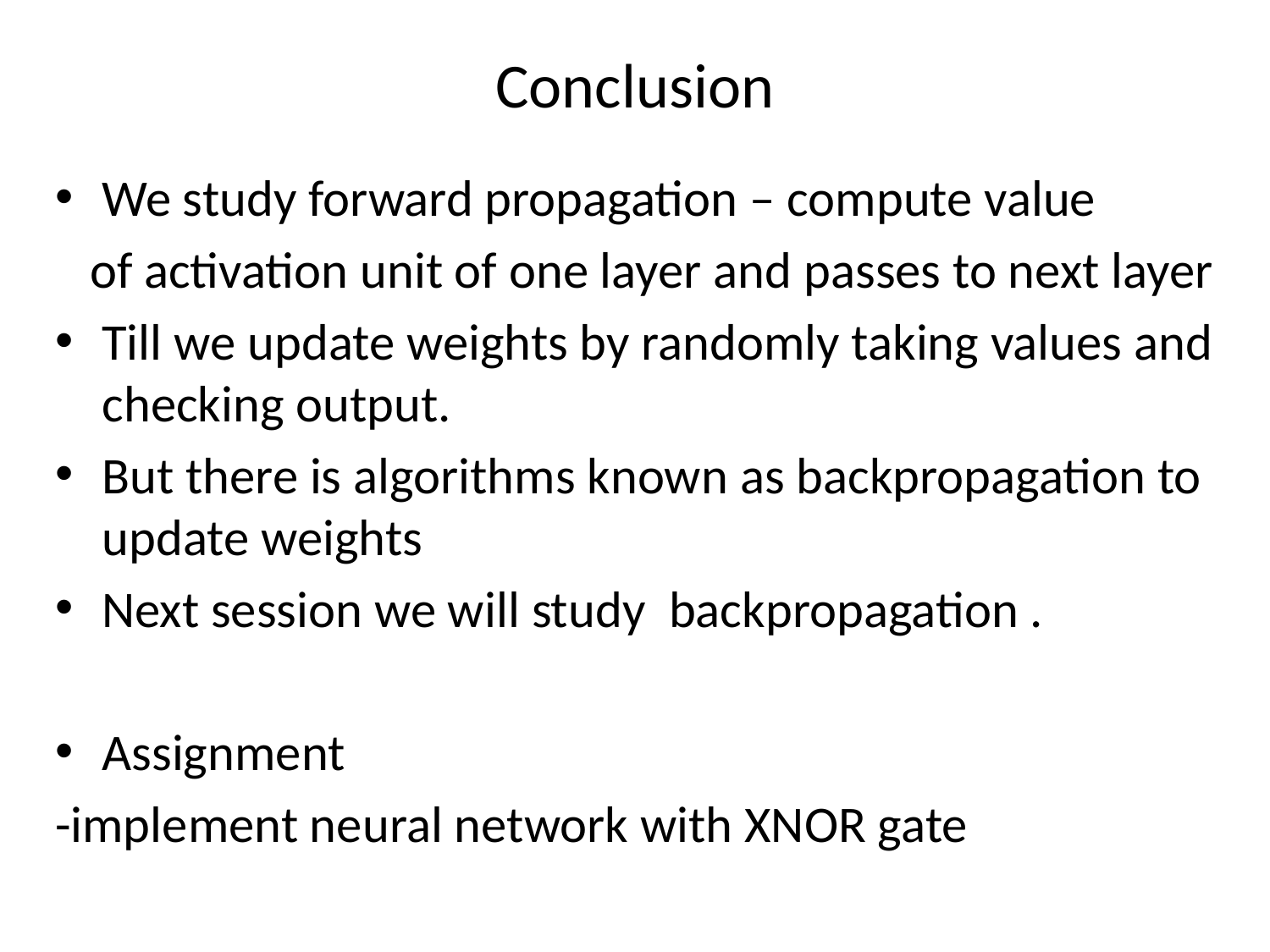

# Conclusion
We study forward propagation – compute value
   of activation unit of one layer and passes to next layer
Till we update weights by randomly taking values and checking output.
But there is algorithms known as backpropagation to update weights
Next session we will study  backpropagation .

Assignment
-implement neural network with XNOR gate